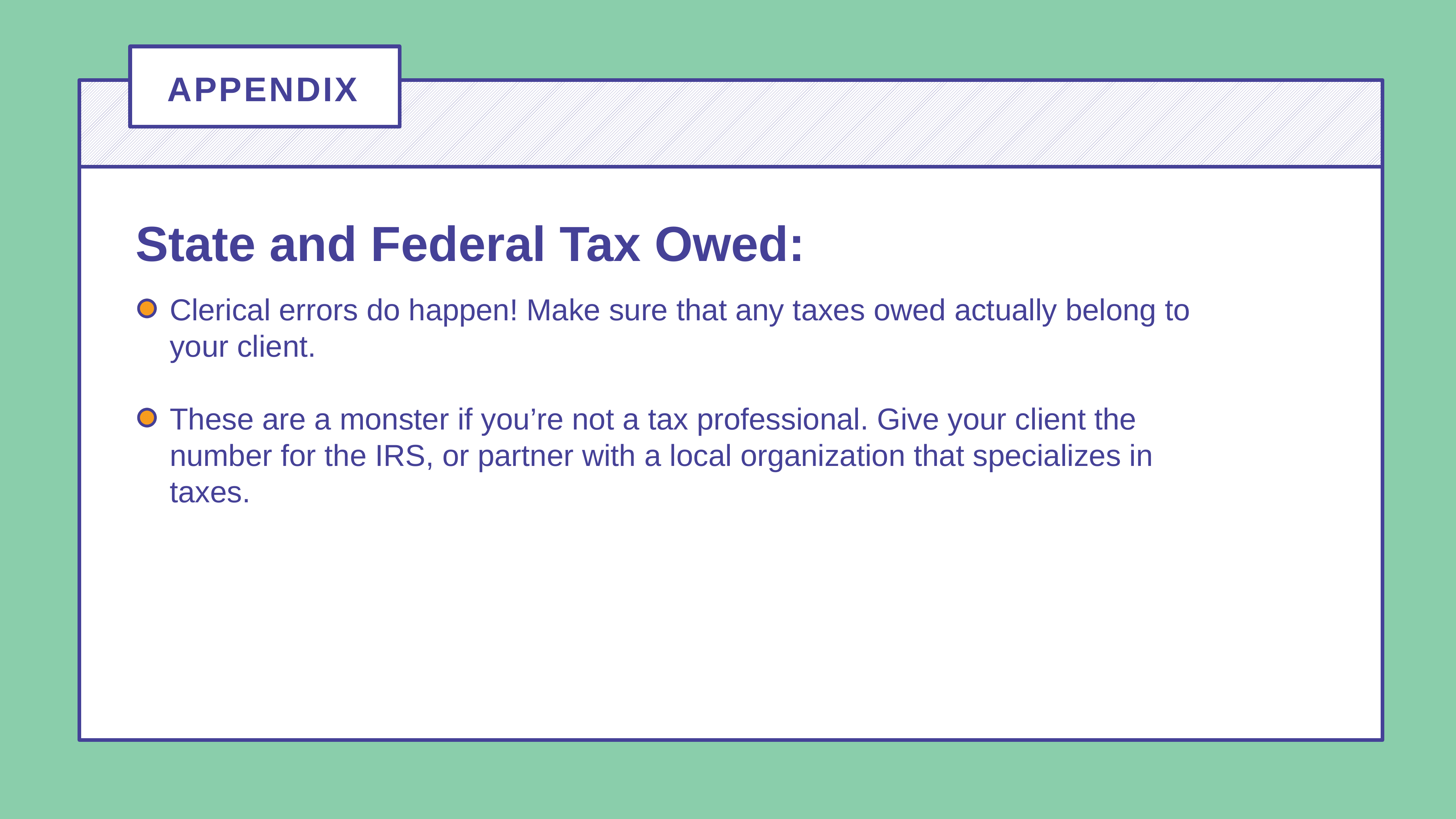

APPENDIX

State and Federal Tax Owed:
Clerical errors do happen! Make sure that any taxes owed actually belong to your client.

These are a monster if you’re not a tax professional. Give your client the number for the IRS, or partner with a local organization that specializes in taxes.
+